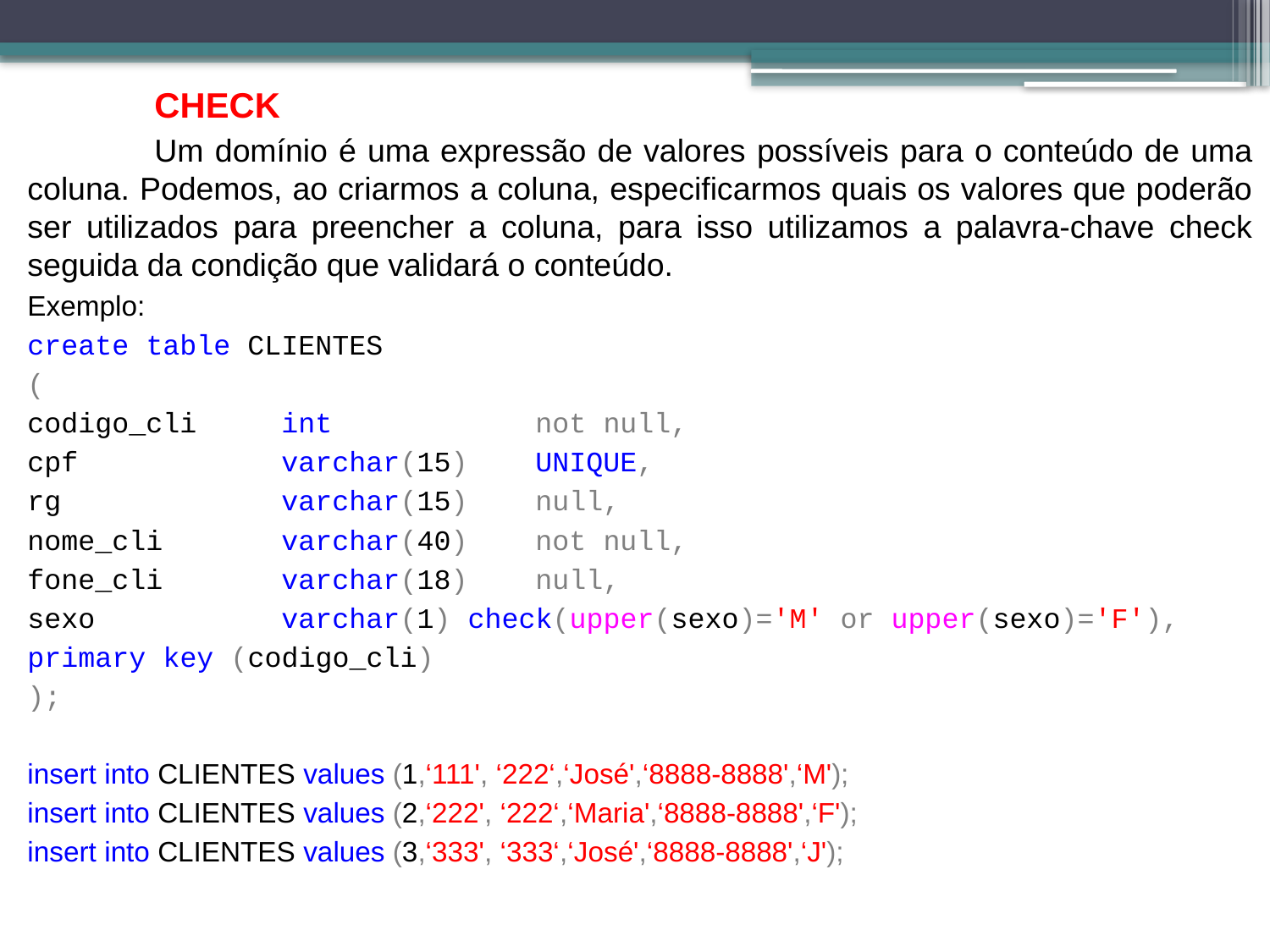

CHECK
	Um domínio é uma expressão de valores possíveis para o conteúdo de uma coluna. Podemos, ao criarmos a coluna, especificarmos quais os valores que poderão ser utilizados para preencher a coluna, para isso utilizamos a palavra-chave check seguida da condição que validará o conteúdo.
Exemplo:
create table CLIENTES
(
codigo_cli	int		not null,
cpf		varchar(15)	UNIQUE,
rg		varchar(15)	null,
nome_cli	varchar(40)	not null,
fone_cli	varchar(18)	null,
sexo		varchar(1) check(upper(sexo)='M' or upper(sexo)='F'),
primary key (codigo_cli)
);

insert into CLIENTES values (1,‘111', ‘222‘,‘José',‘8888-8888',‘M');
insert into CLIENTES values (2,‘222', ‘222‘,‘Maria',‘8888-8888',‘F');
insert into CLIENTES values (3,‘333', ‘333‘,‘José',‘8888-8888',‘J');